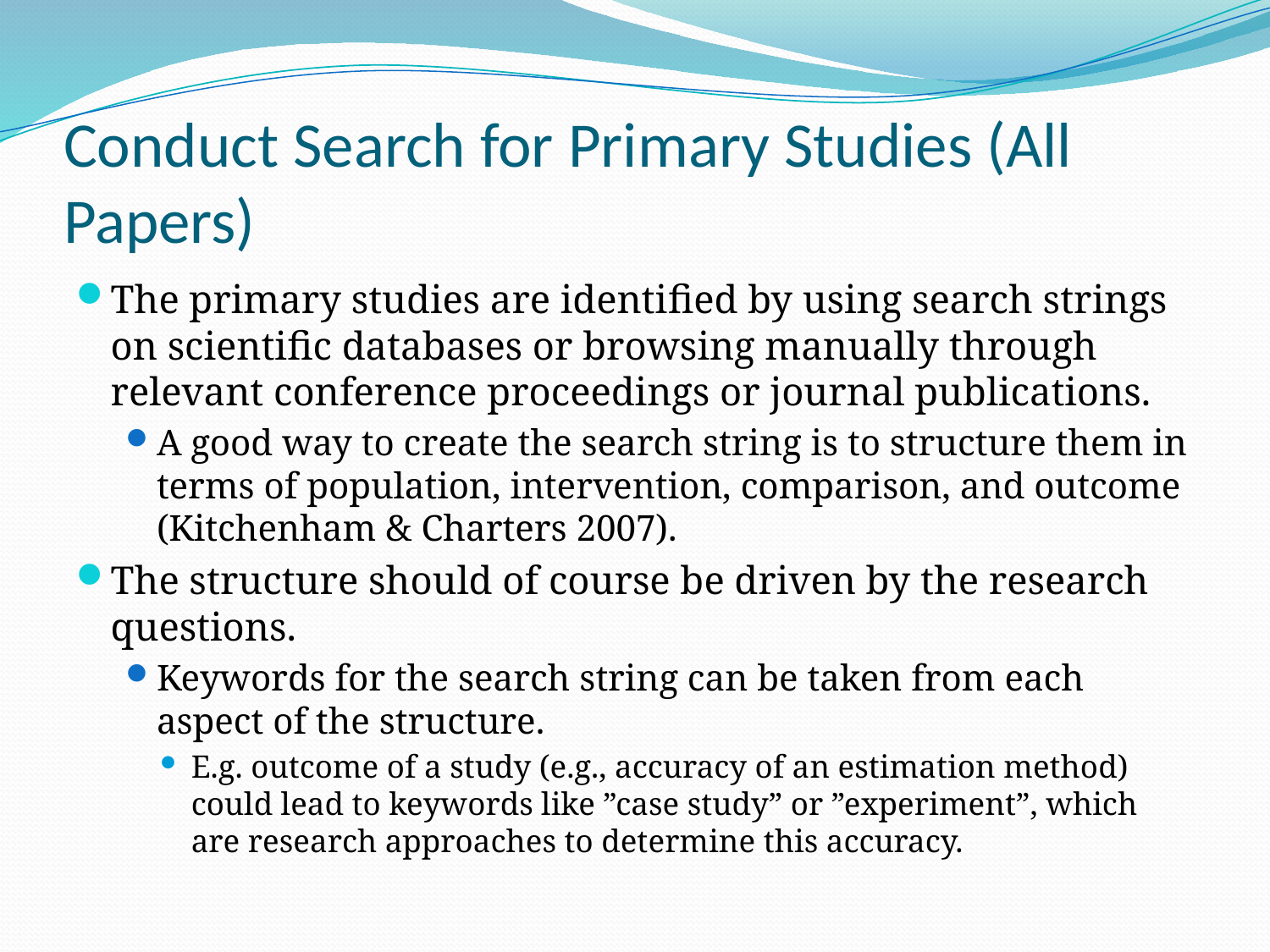

# Conduct Search for Primary Studies (All Papers)
The primary studies are identiﬁed by using search strings on scientiﬁc databases or browsing manually through relevant conference proceedings or journal publications.
A good way to create the search string is to structure them in terms of population, intervention, comparison, and outcome (Kitchenham & Charters 2007).
The structure should of course be driven by the research questions.
Keywords for the search string can be taken from each aspect of the structure.
E.g. outcome of a study (e.g., accuracy of an estimation method) could lead to keywords like ”case study” or ”experiment”, which are research approaches to determine this accuracy.